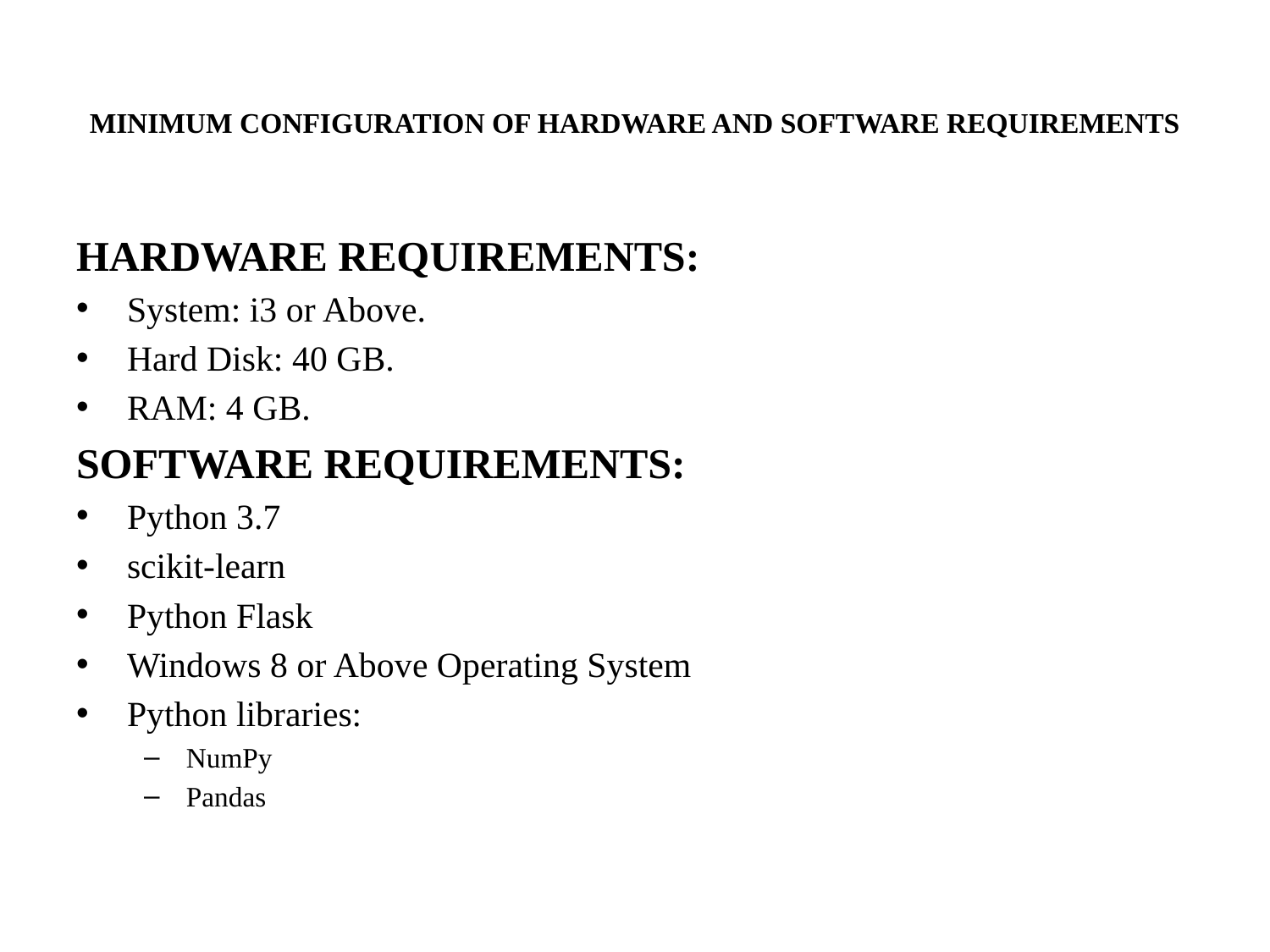

# MINIMUM CONFIGURATION OF HARDWARE AND SOFTWARE REQUIREMENTS
HARDWARE REQUIREMENTS:
System: i3 or Above.
Hard Disk: 40 GB.
RAM: 4 GB.
SOFTWARE REQUIREMENTS:
Python 3.7
scikit-learn
Python Flask
Windows 8 or Above Operating System
Python libraries:
NumPy
Pandas